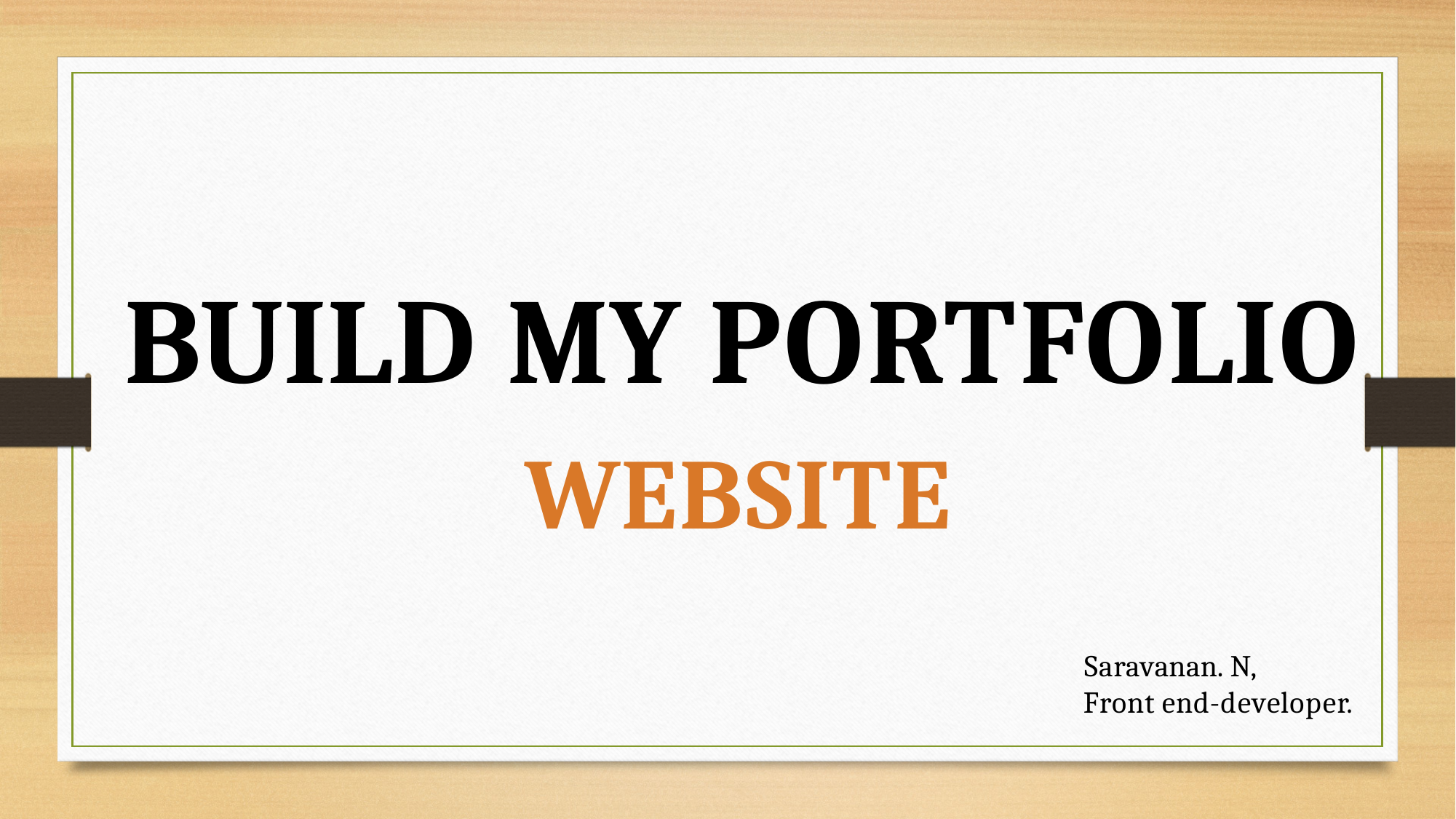

BUILD MY PORTFOLIO
               WEBSITE
Saravanan. N,
Front end-developer.